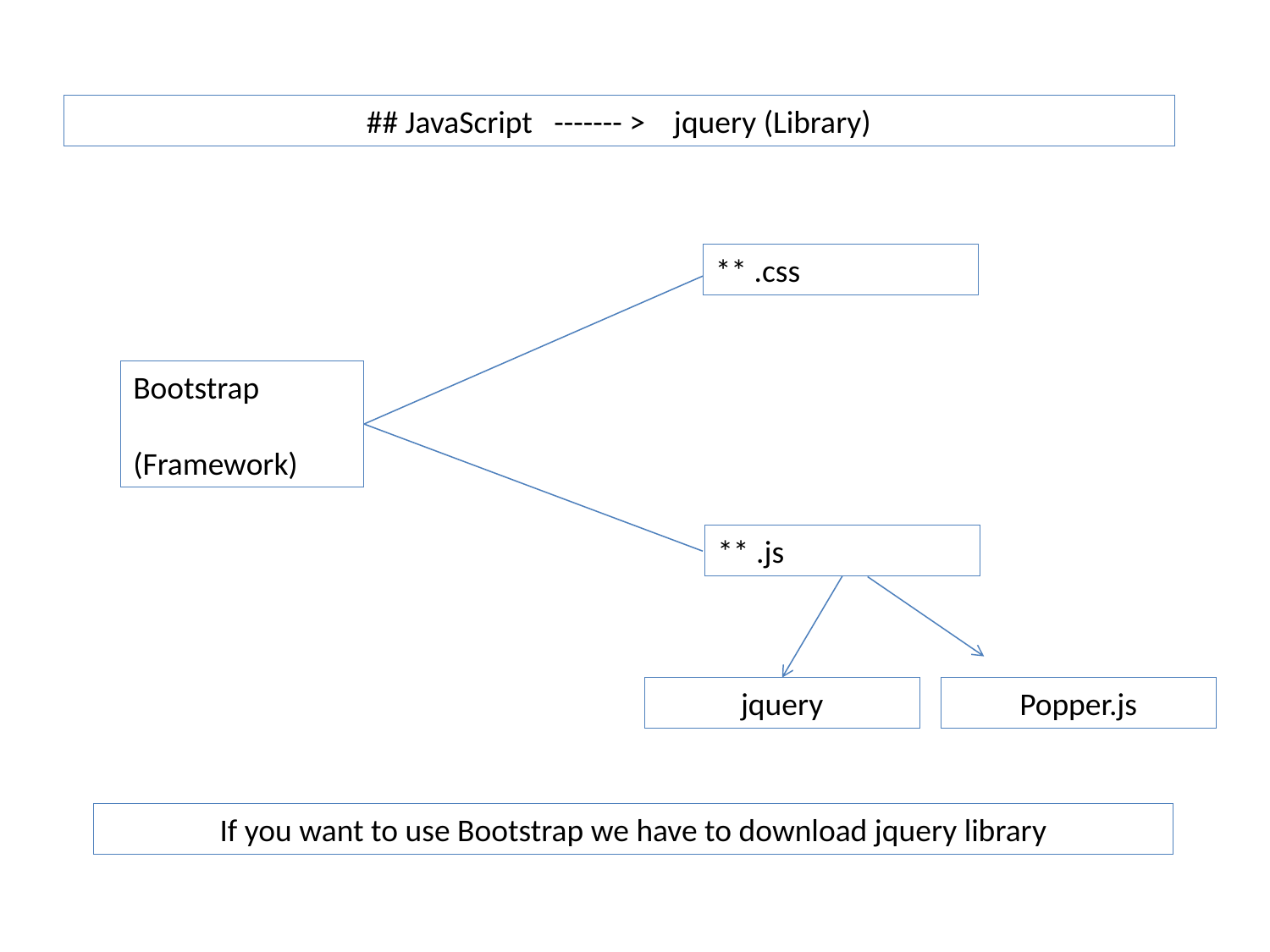

## JavaScript   ------- >    jquery (Library)
** .css
Bootstrap

(Framework)
** .js
jquery
Popper.js
If you want to use Bootstrap we have to download jquery library